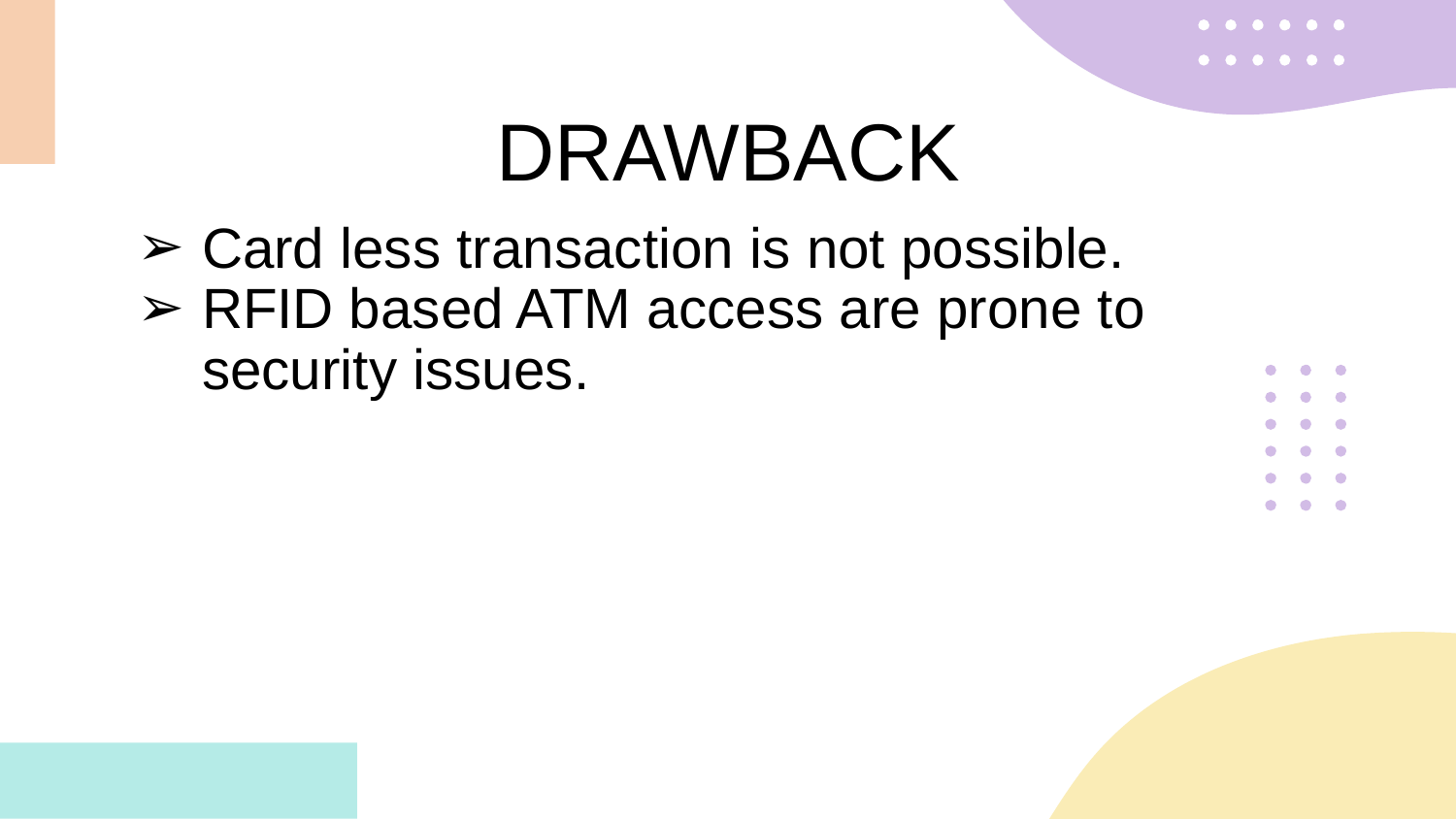

# DRAWBACK
Card less transaction is not possible.
RFID based ATM access are prone to security issues.